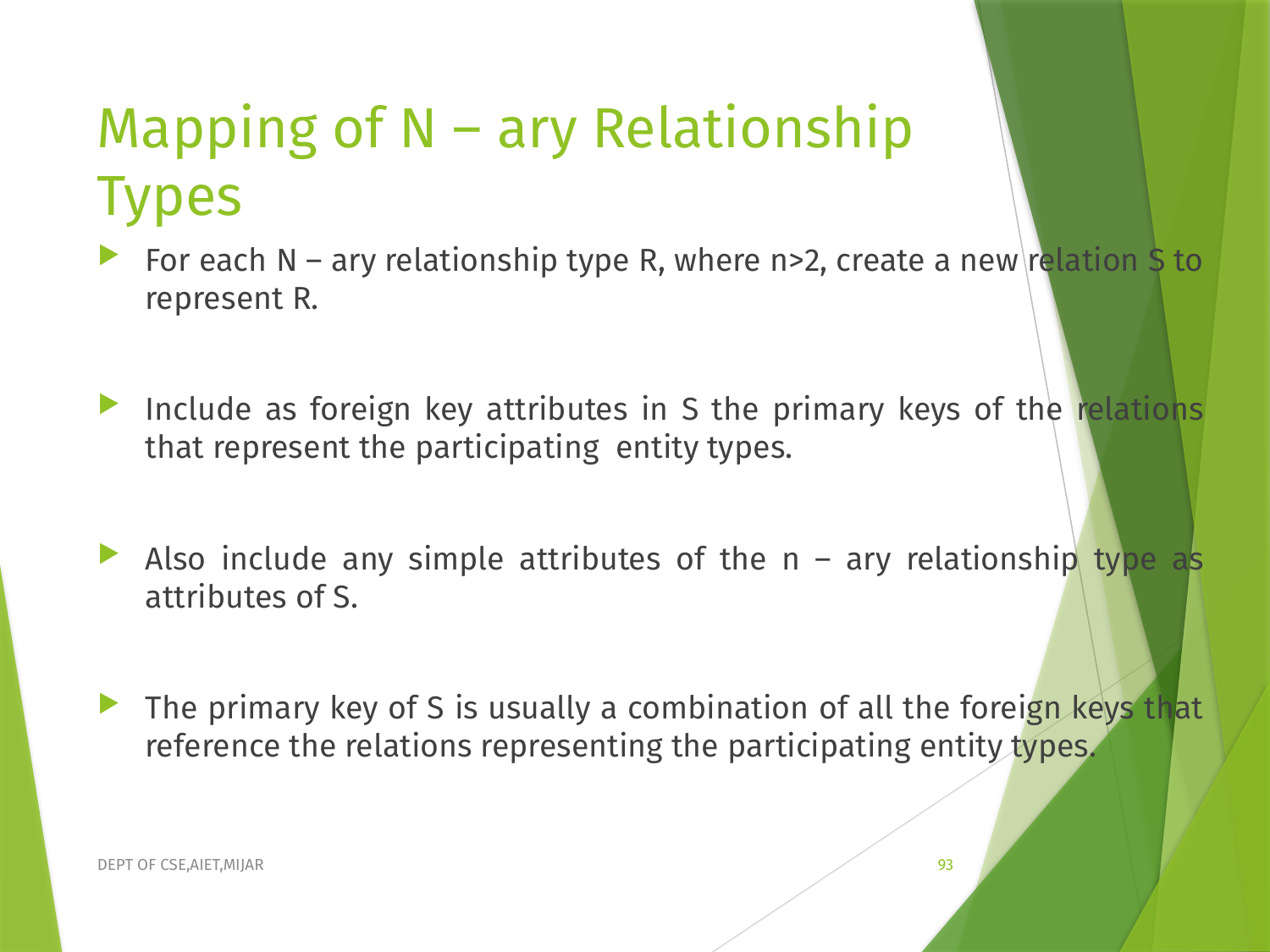

# Mapping of N – ary Relationship Types
For each N – ary relationship type R, where n>2, create a new relation S to represent R.

Include as foreign key attributes in S the primary keys of the relations that represent the participating  entity types.

Also include any simple attributes of the n – ary relationship type as attributes of S.

The primary key of S is usually a combination of all the foreign keys that reference the relations representing the participating entity types.
DEPT OF CSE,AIET,MIJAR
93